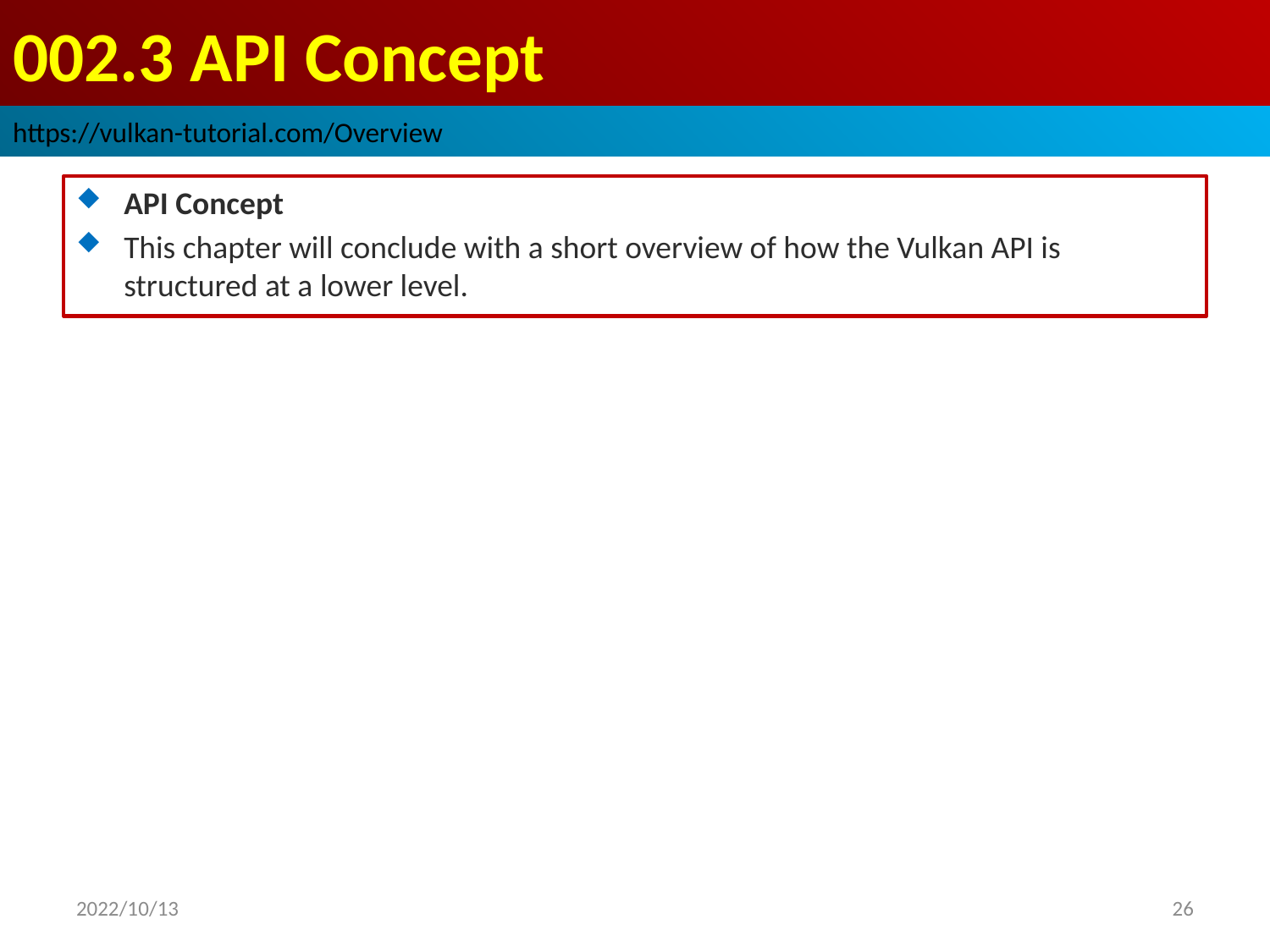

# 002.3 API Concept
https://vulkan-tutorial.com/Overview
API Concept
This chapter will conclude with a short overview of how the Vulkan API is structured at a lower level.
2022/10/13
26